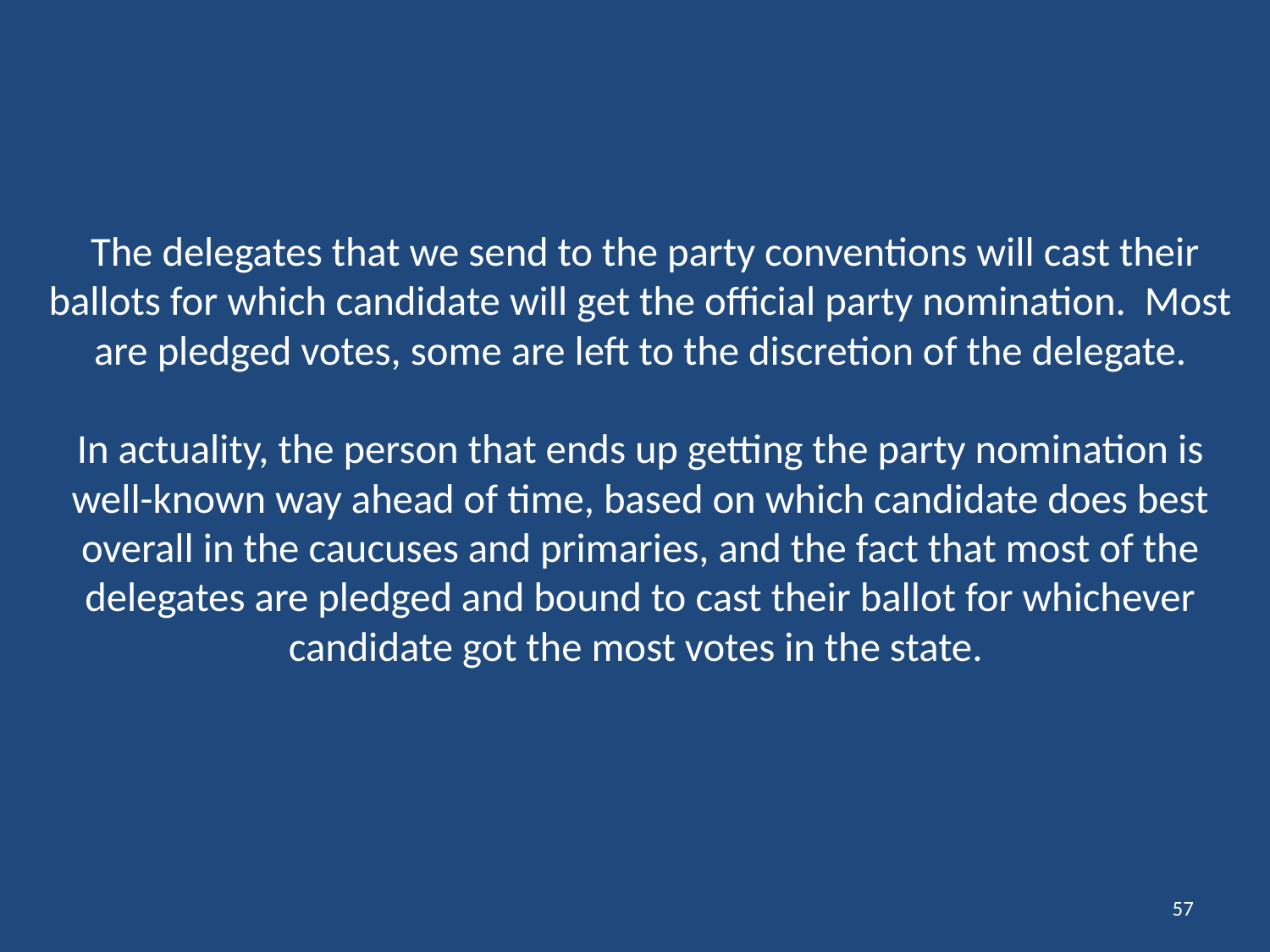

# The delegates that we send to the party conventions will cast their ballots for which candidate will get the official party nomination.  Most are pledged votes, some are left to the discretion of the delegate. In actuality, the person that ends up getting the party nomination is well-known way ahead of time, based on which candidate does best overall in the caucuses and primaries, and the fact that most of the delegates are pledged and bound to cast their ballot for whichever candidate got the most votes in the state.
57